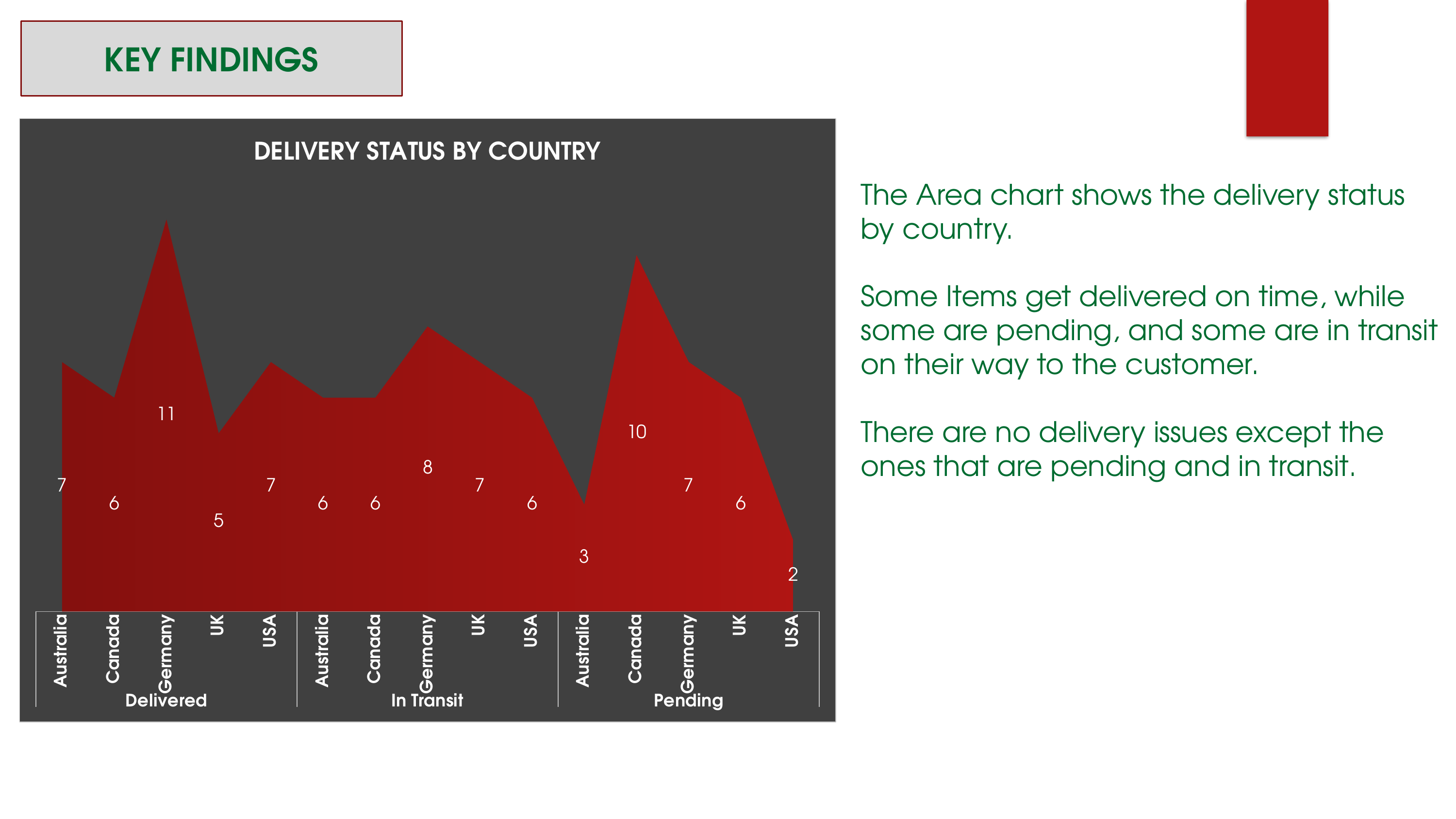

KEY FINDINGS

### Chart: DELIVERY STATUS BY COUNTRY

| Category | Total |
|---|---|
| Australia | 7.0 |
| Canada | 6.0 |
| Germany | 11.0 |
| UK | 5.0 |
| USA | 7.0 |
| Australia | 6.0 |
| Canada | 6.0 |
| Germany | 8.0 |
| UK | 7.0 |
| USA | 6.0 |
| Australia | 3.0 |
| Canada | 10.0 |
| Germany | 7.0 |
| UK | 6.0 |
| USA | 2.0 |
The Area chart shows the delivery status
by country.

Some Items get delivered on time, while some are pending, and some are in transit on their way to the customer.

There are no delivery issues except the ones that are pending and in transit.